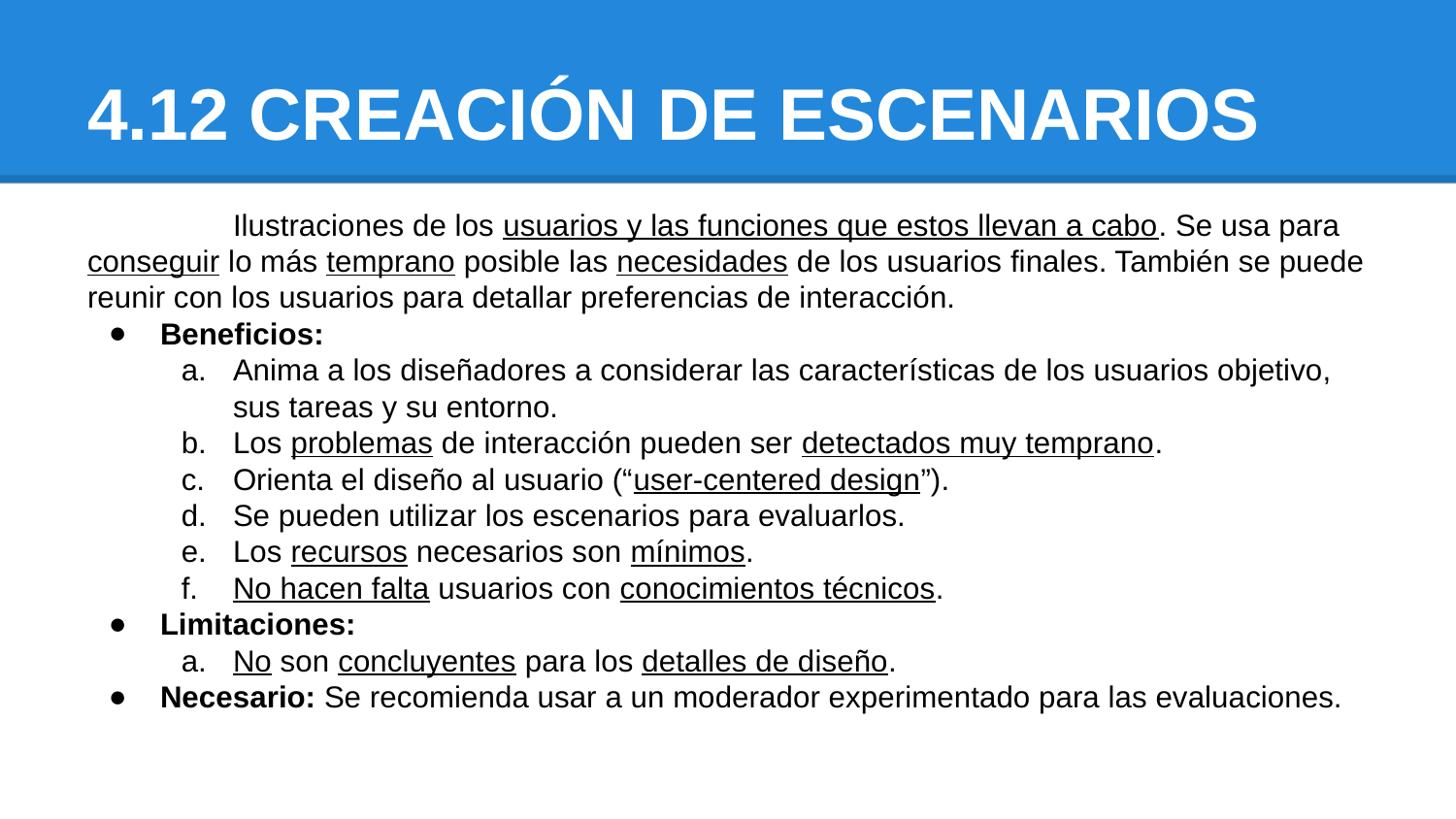

# 4.12 CREACIÓN DE ESCENARIOS
	Ilustraciones de los usuarios y las funciones que estos llevan a cabo. Se usa para conseguir lo más temprano posible las necesidades de los usuarios finales. También se puede reunir con los usuarios para detallar preferencias de interacción.
Beneficios:
Anima a los diseñadores a considerar las características de los usuarios objetivo, sus tareas y su entorno.
Los problemas de interacción pueden ser detectados muy temprano.
Orienta el diseño al usuario (“user-centered design”).
Se pueden utilizar los escenarios para evaluarlos.
Los recursos necesarios son mínimos.
No hacen falta usuarios con conocimientos técnicos.
Limitaciones:
No son concluyentes para los detalles de diseño.
Necesario: Se recomienda usar a un moderador experimentado para las evaluaciones.